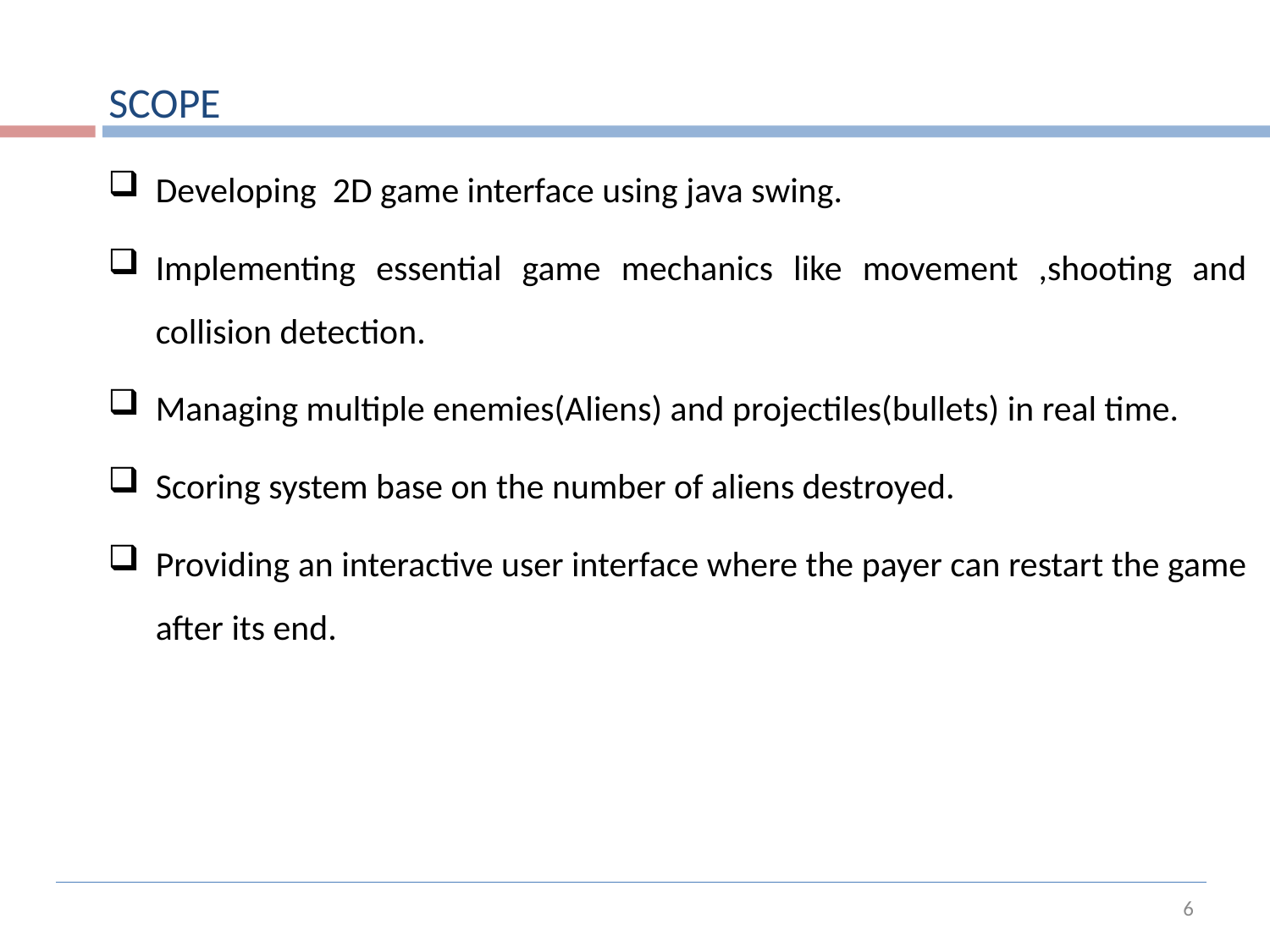

SCOPE

Developing  2D game interface using java swing.
Implementing essential game mechanics like movement ,shooting and collision detection.
Managing multiple enemies(Aliens) and projectiles(bullets) in real time.
Scoring system base on the number of aliens destroyed.
Providing an interactive user interface where the payer can restart the game after its end.

6